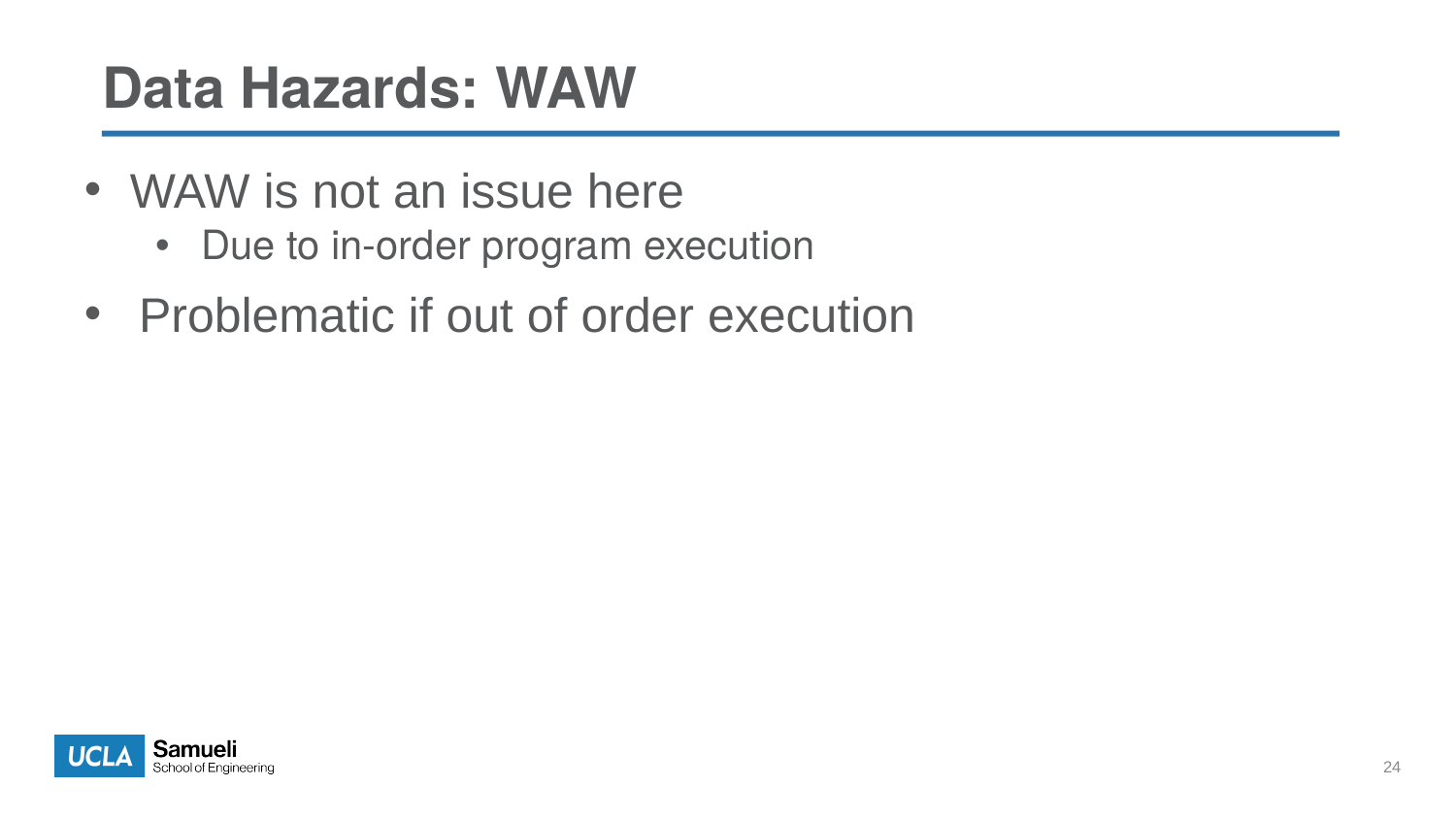

Data Hazards: WAW
WAW is not an issue here
Due to in-order program execution
Problematic if out of order execution
24